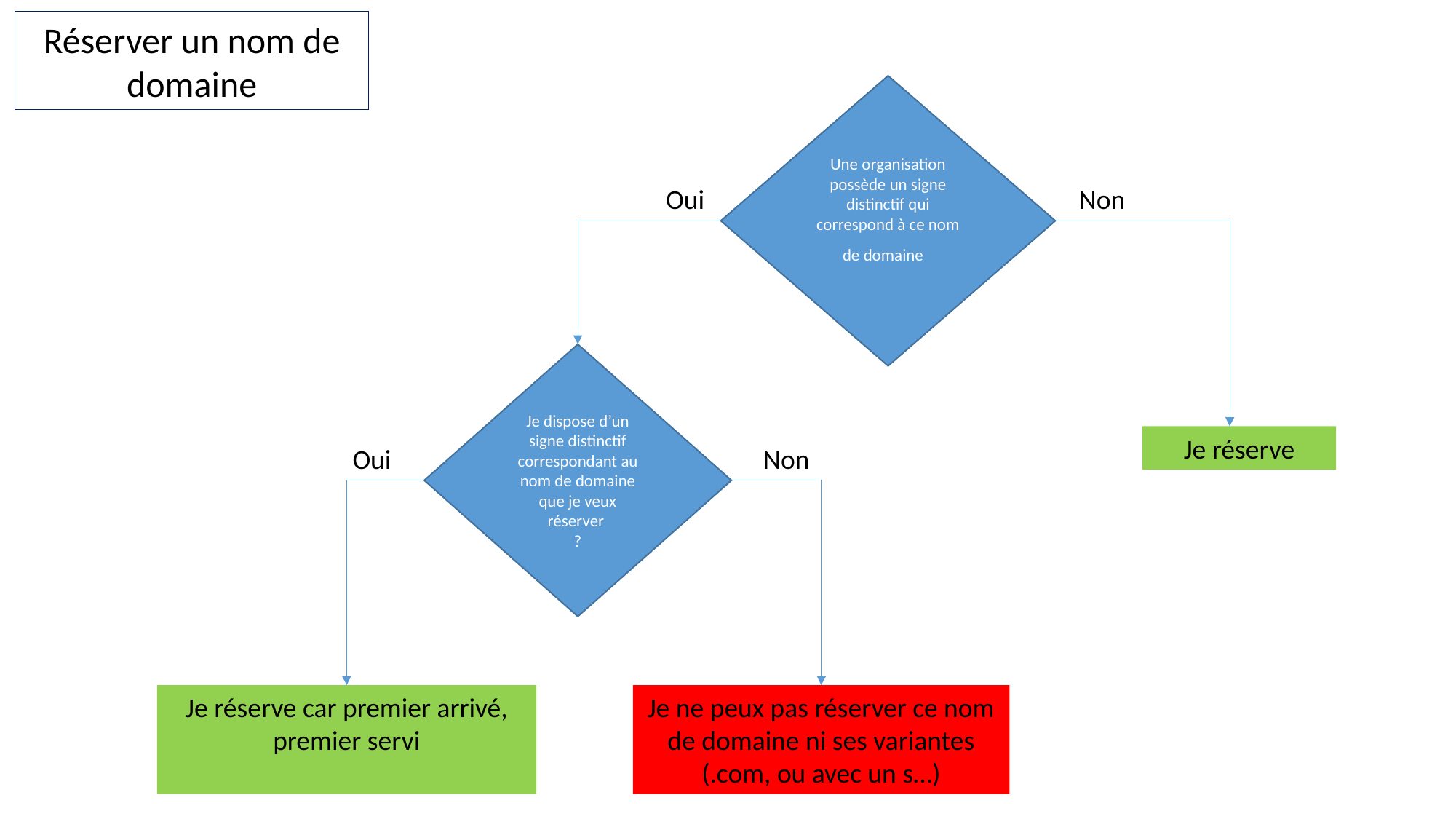

Réserver un nom de domaine
Une organisation possède un signe distinctif qui correspond à ce nom de domaine
Oui
Non
Je dispose d’un signe distinctif correspondant au nom de domaine que je veux réserver
?
Je réserve
Oui
Non
Je ne peux pas réserver ce nom de domaine ni ses variantes (.com, ou avec un s…)
Je réserve car premier arrivé, premier servi